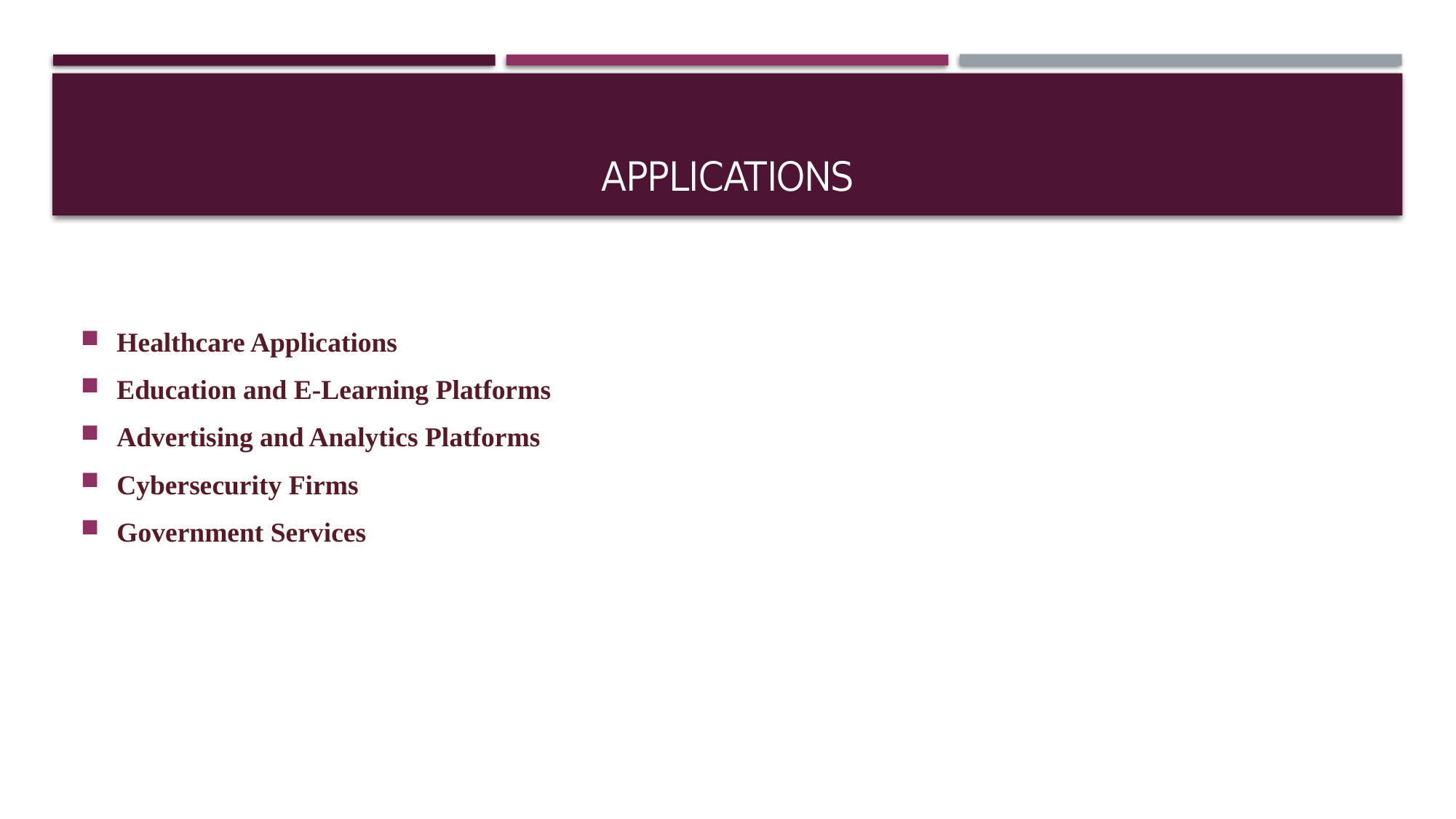

# Applications
Healthcare Applications
Education and E-Learning Platforms
Advertising and Analytics Platforms
Cybersecurity Firms
Government Services